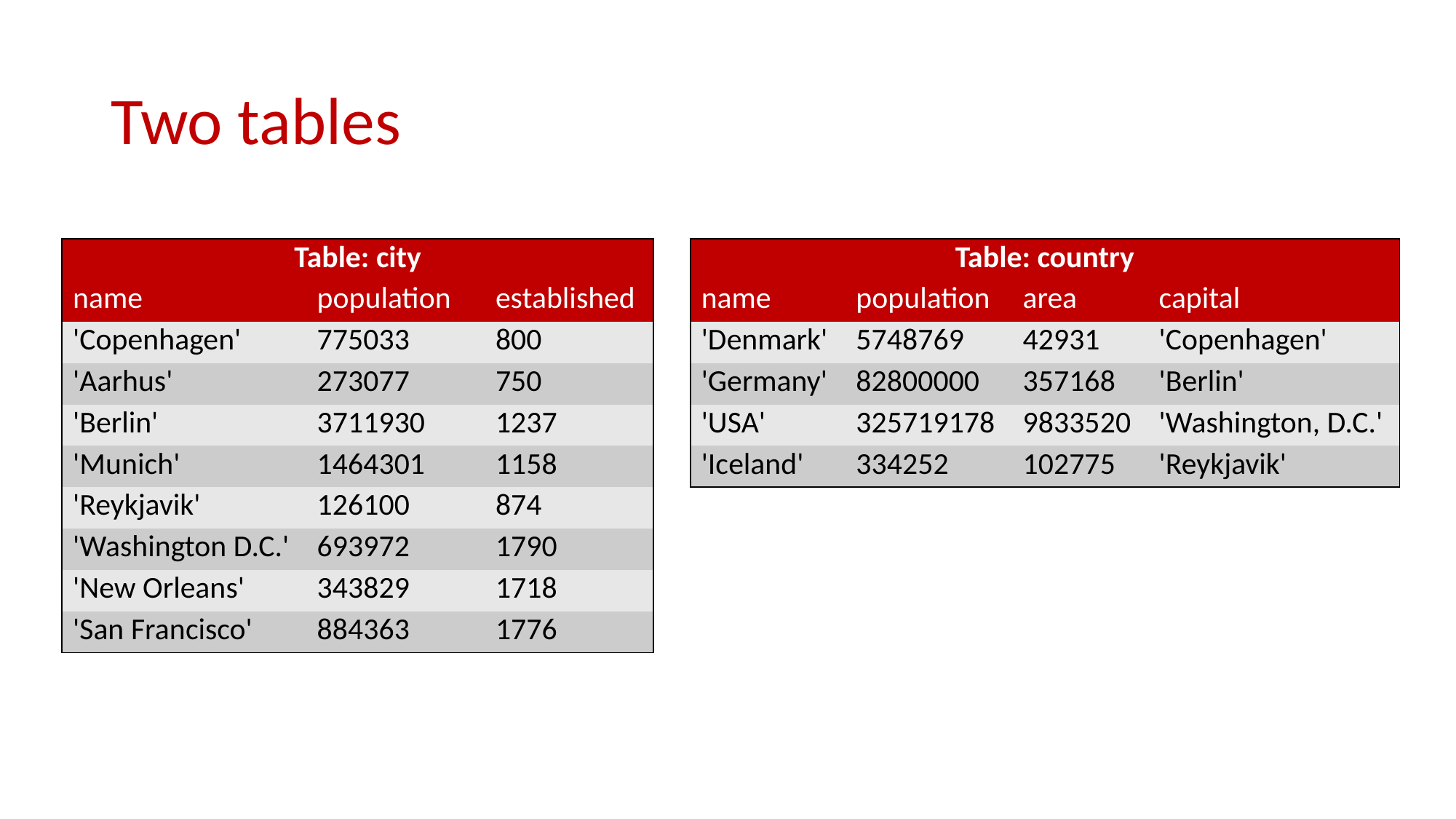

# Two tables
| Table: city |  |  |
| --- | --- | --- |
| name | population | established |
| 'Copenhagen' | 775033 | 800 |
| 'Aarhus' | 273077 | 750 |
| 'Berlin' | 3711930 | 1237 |
| 'Munich' | 1464301 | 1158 |
| 'Reykjavik' | 126100 | 874 |
| 'Washington D.C.' | 693972 | 1790 |
| 'New Orleans' | 343829 | 1718 |
| 'San Francisco' | 884363 | 1776 |
| Table: country |  |  |  |
| --- | --- | --- | --- |
| name | population | area | capital |
| 'Denmark' | 5748769 | 42931 | 'Copenhagen' |
| 'Germany' | 82800000 | 357168 | 'Berlin' |
| 'USA' | 325719178 | 9833520 | 'Washington, D.C.' |
| 'Iceland' | 334252 | 102775 | 'Reykjavik' |